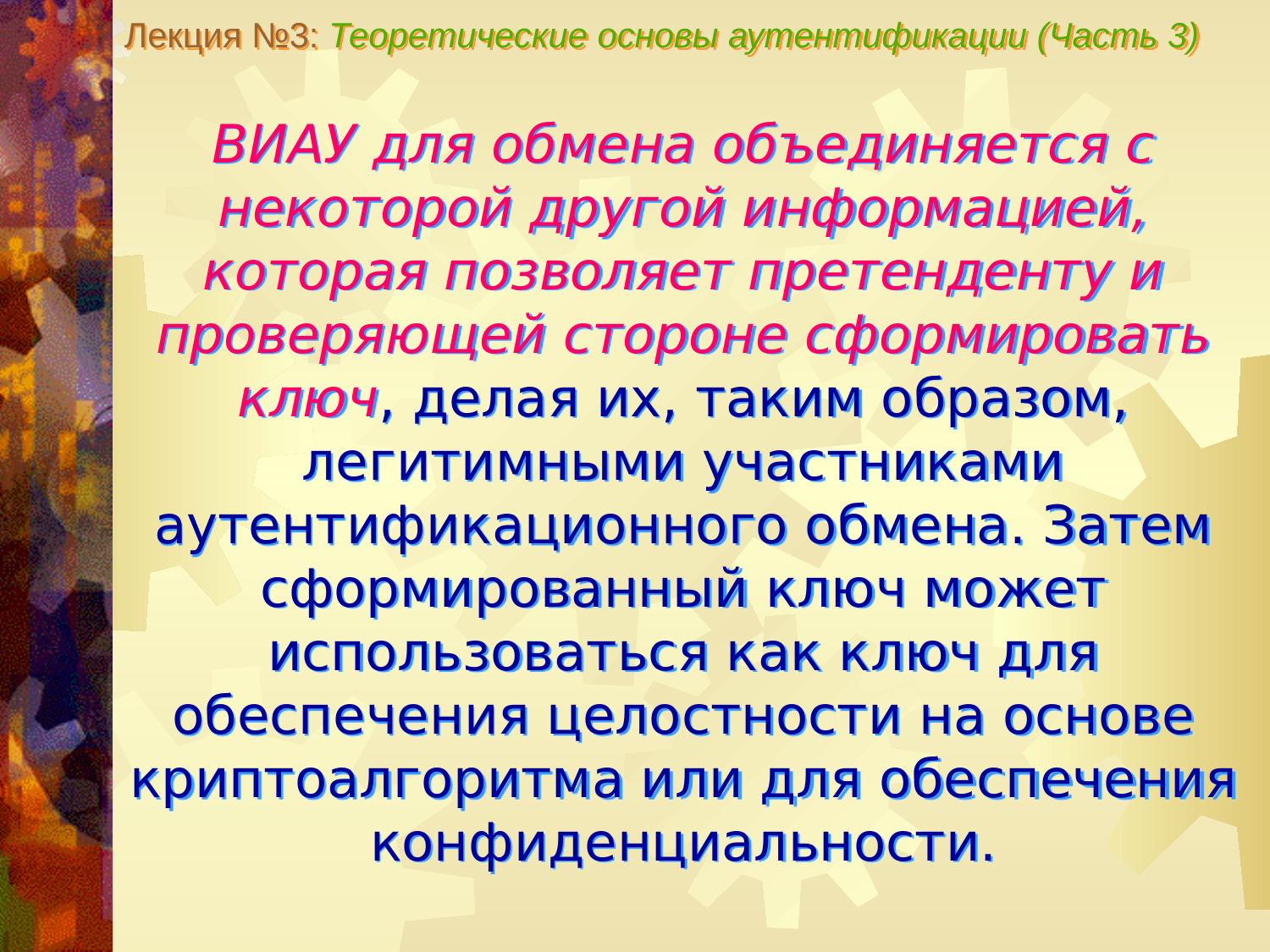

Лекция №3: Теоретические основы аутентификации (Часть 3)
ВИАУ для обмена объединяется с некоторой другой информацией, которая позволяет претенденту и проверяющей стороне сформировать ключ, делая их, таким образом, легитимными участниками аутентификационного обмена. Затем сформированный ключ может использоваться как ключ для обеспечения целостности на основе криптоалгоритма или для обеспечения конфиденциальности.